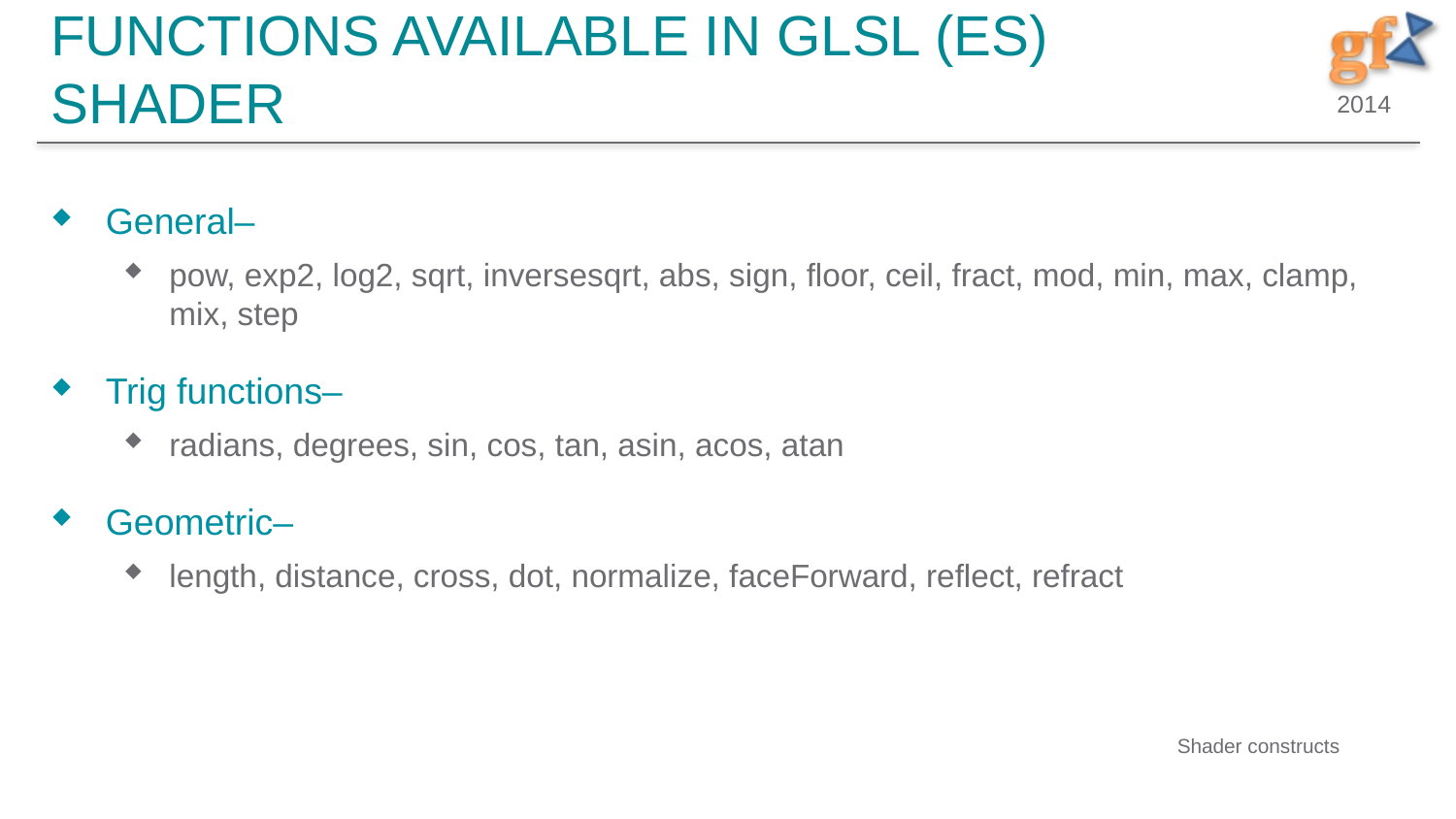

# Functions available in GLSL (ES) Shader
General–
pow, exp2, log2, sqrt, inversesqrt, abs, sign, floor, ceil, fract, mod, min, max, clamp, mix, step
Trig functions–
radians, degrees, sin, cos, tan, asin, acos, atan
Geometric–
length, distance, cross, dot, normalize, faceForward, reflect, refract

Shader constructs